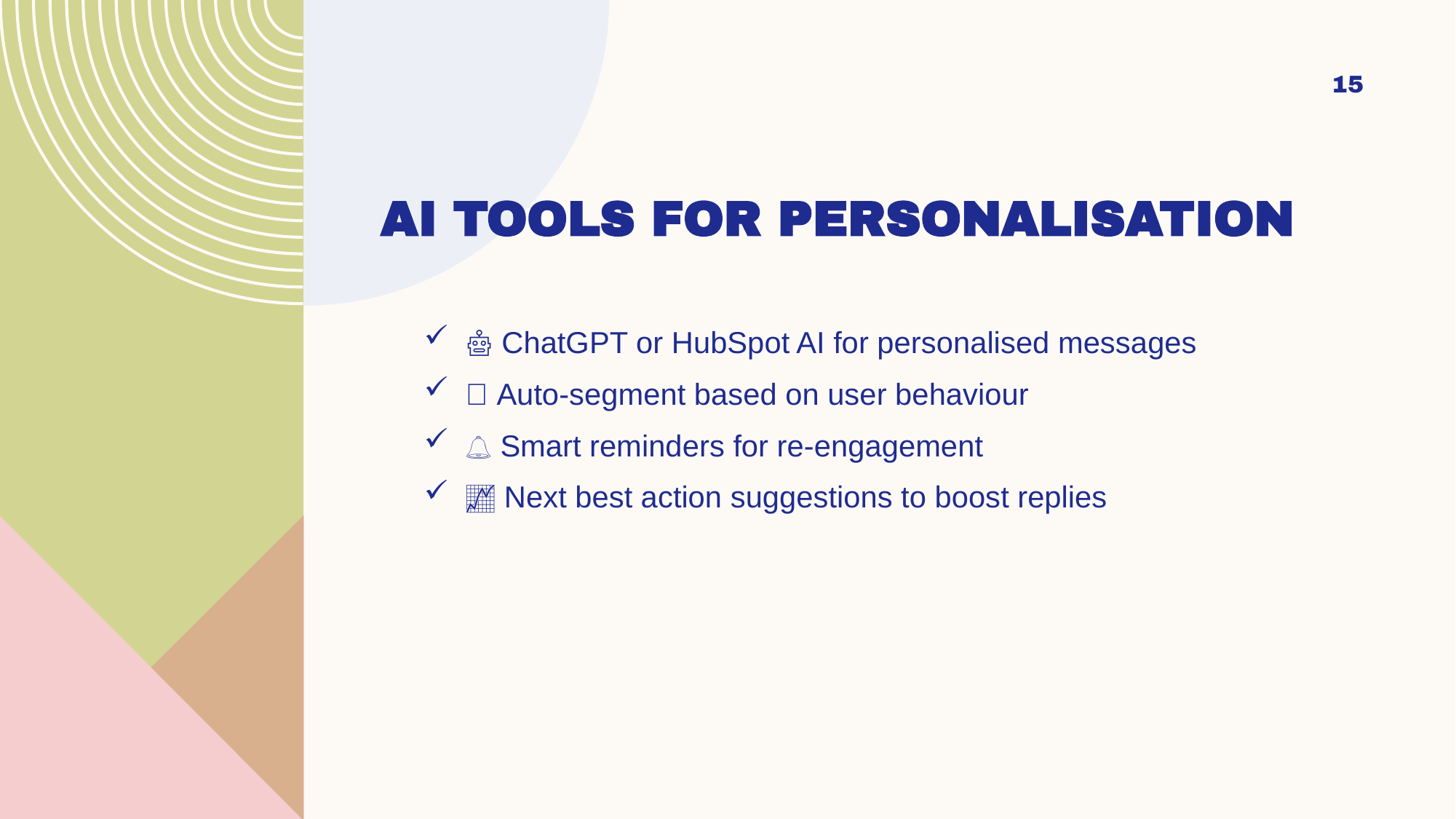

15
# AI Tools for Personalisation

🤖 ChatGPT or HubSpot AI for personalised messages
🧩 Auto-segment based on user behaviour
🔔 Smart reminders for re-engagement
📈 Next best action suggestions to boost replies